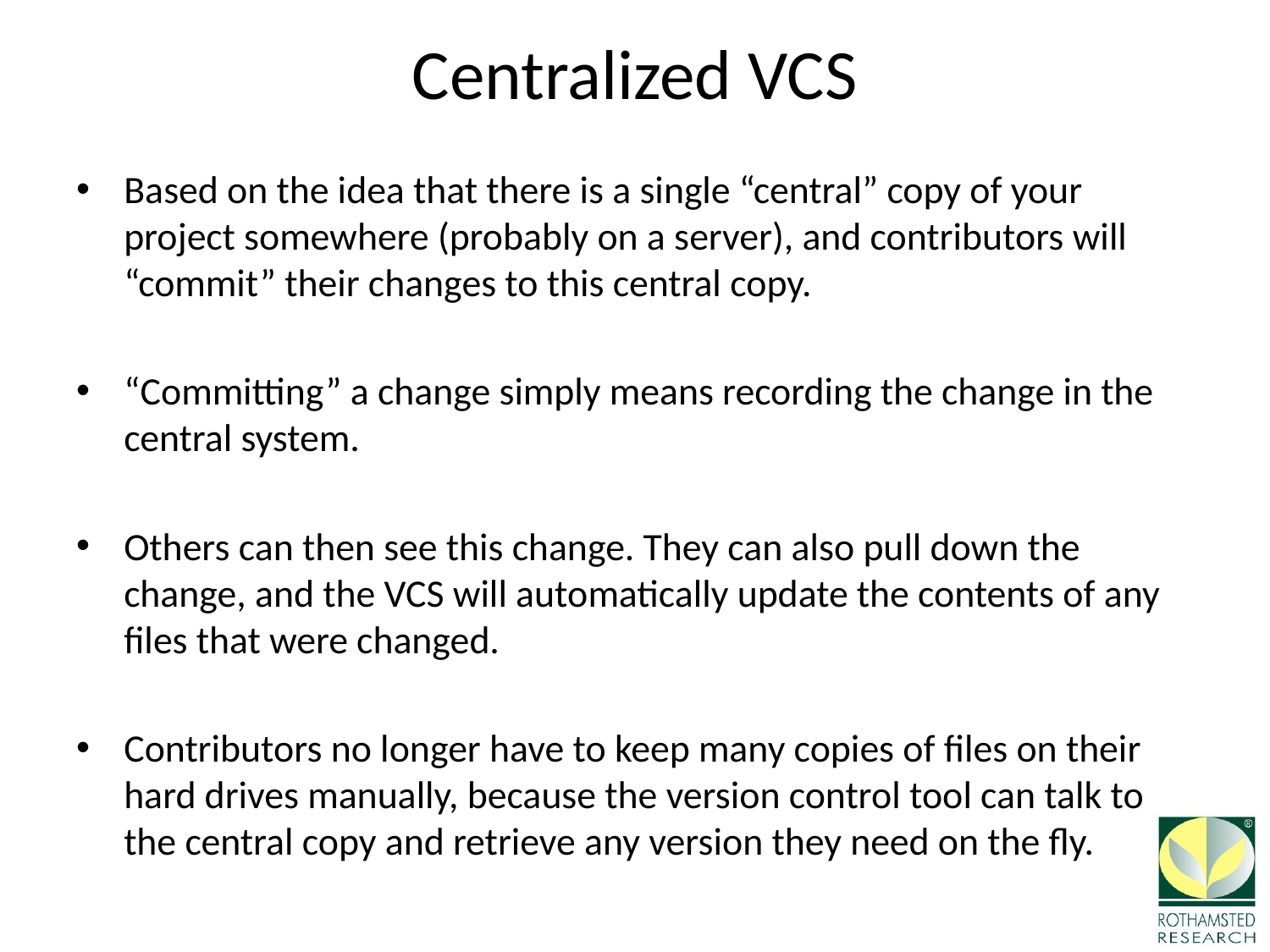

# Centralized VCS
Based on the idea that there is a single “central” copy of your project somewhere (probably on a server), and contributors will “commit” their changes to this central copy.

“Committing” a change simply means recording the change in the central system.

Others can then see this change. They can also pull down the change, and the VCS will automatically update the contents of any files that were changed.

Contributors no longer have to keep many copies of files on their hard drives manually, because the version control tool can talk to the central copy and retrieve any version they need on the fly.